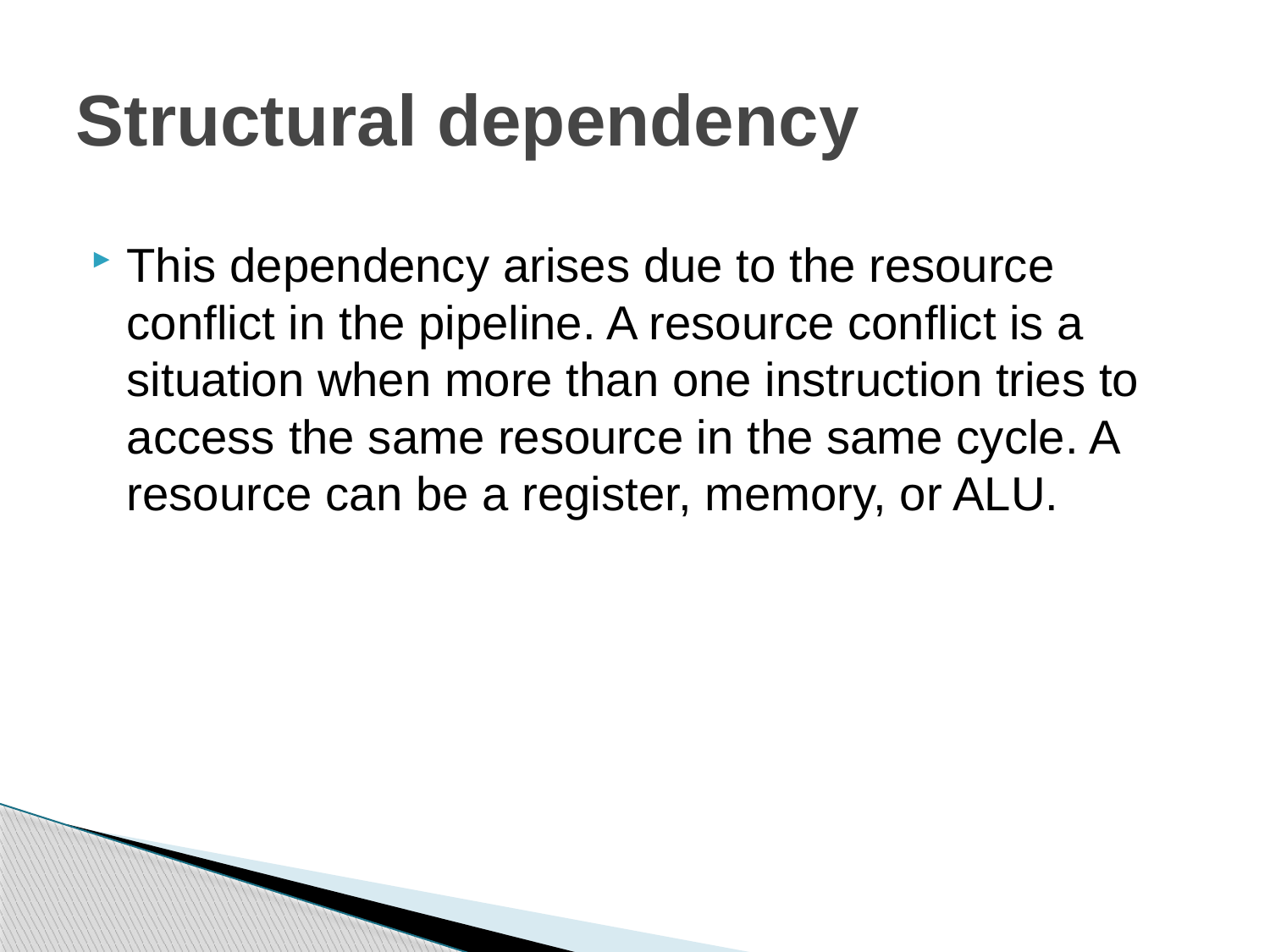

# Structural dependency
This dependency arises due to the resource conflict in the pipeline. A resource conflict is a situation when more than one instruction tries to access the same resource in the same cycle. A resource can be a register, memory, or ALU.